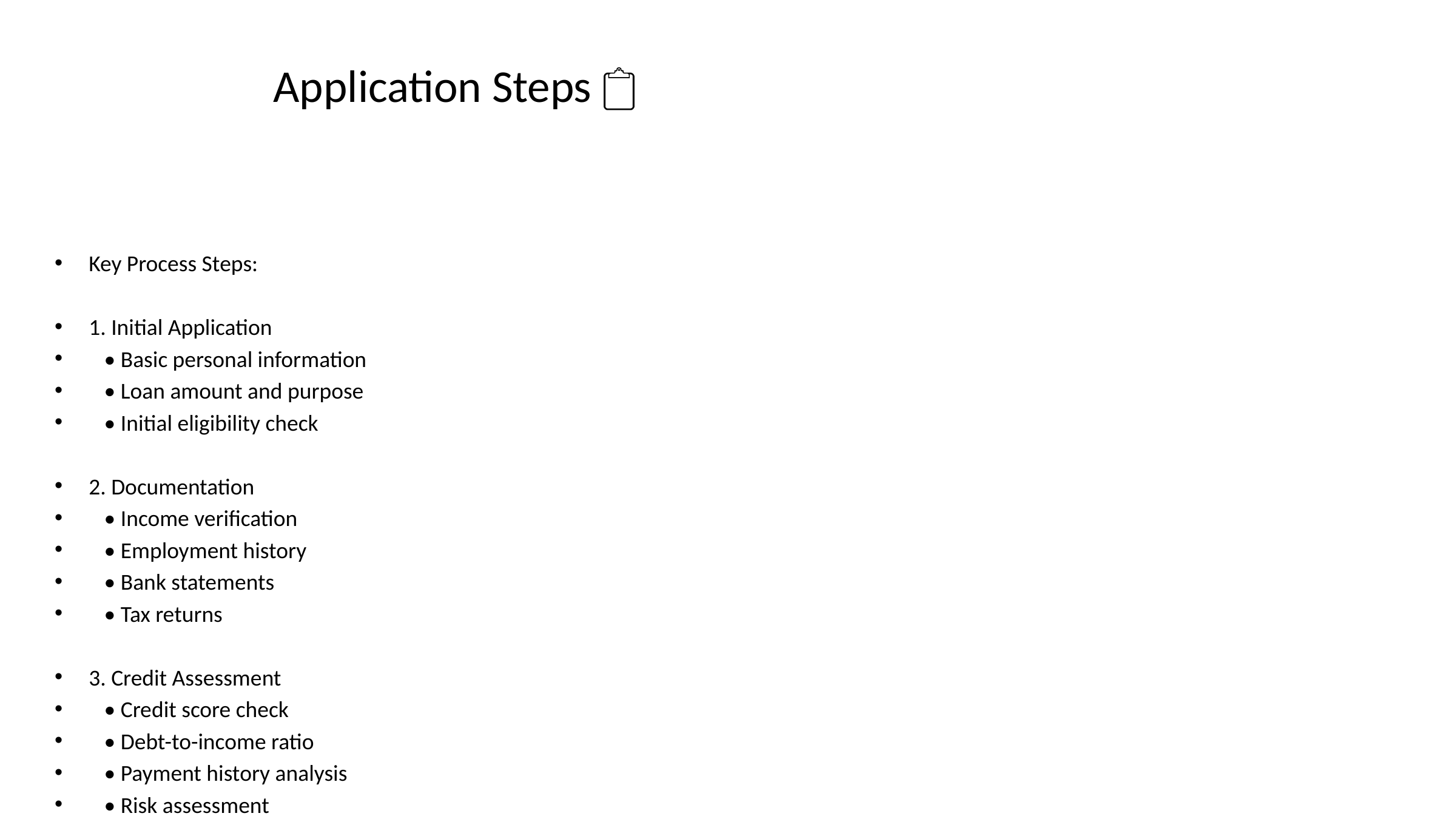

# Application Steps 📋

Key Process Steps:

1. Initial Application
   • Basic personal information
   • Loan amount and purpose
   • Initial eligibility check

2. Documentation
   • Income verification
   • Employment history
   • Bank statements
   • Tax returns

3. Credit Assessment
   • Credit score check
   • Debt-to-income ratio
   • Payment history analysis
   • Risk assessment